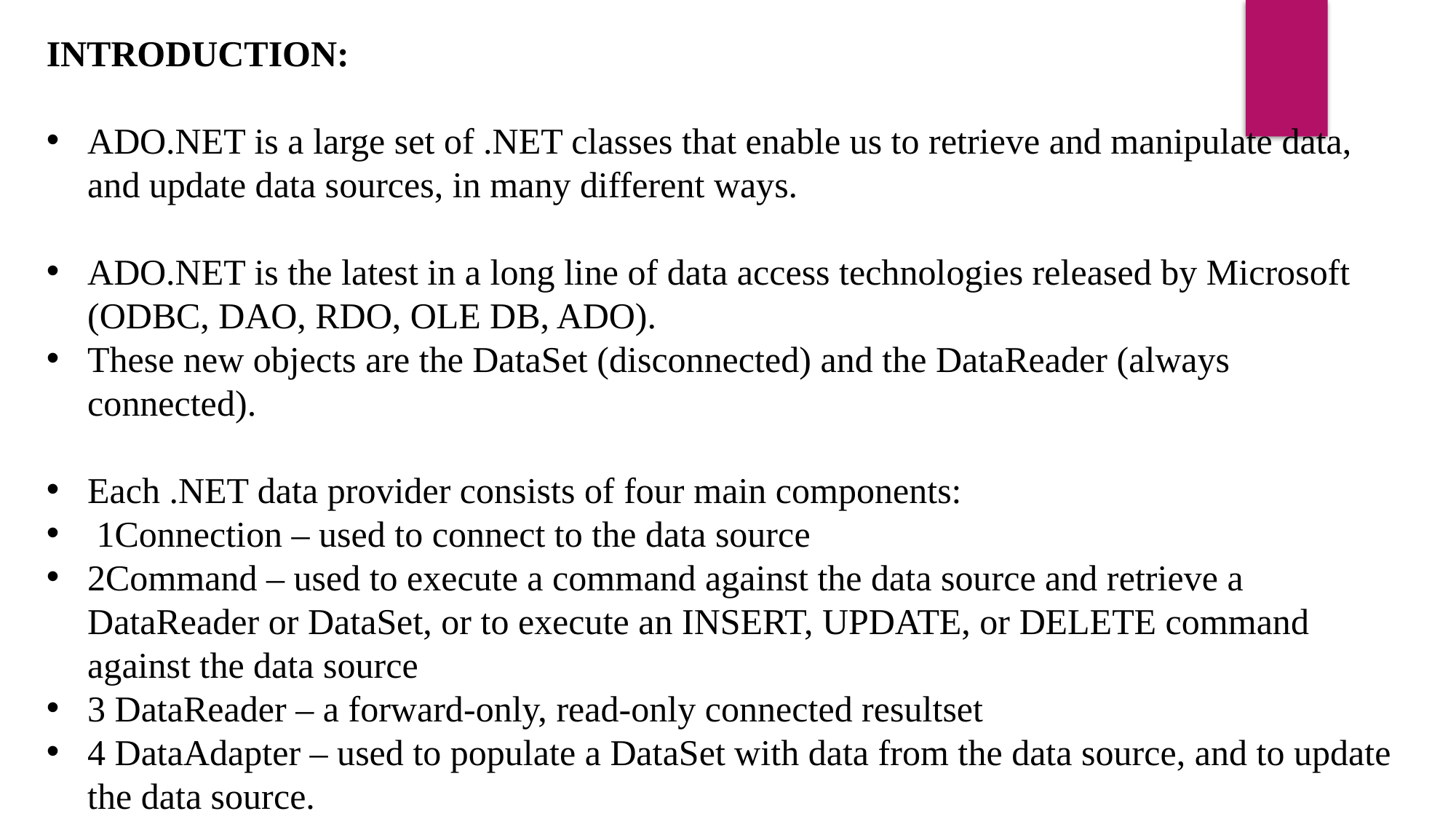

INTRODUCTION:

ADO.NET is a large set of .NET classes that enable us to retrieve and manipulate data, and update data sources, in many different ways.

ADO.NET is the latest in a long line of data access technologies released by Microsoft (ODBC, DAO, RDO, OLE DB, ADO).
These new objects are the DataSet (disconnected) and the DataReader (always connected).

Each .NET data provider consists of four main components:
 1Connection – used to connect to the data source
2Command – used to execute a command against the data source and retrieve a DataReader or DataSet, or to execute an INSERT, UPDATE, or DELETE command against the data source
3 DataReader – a forward-only, read-only connected resultset
4 DataAdapter – used to populate a DataSet with data from the data source, and to update the data source.